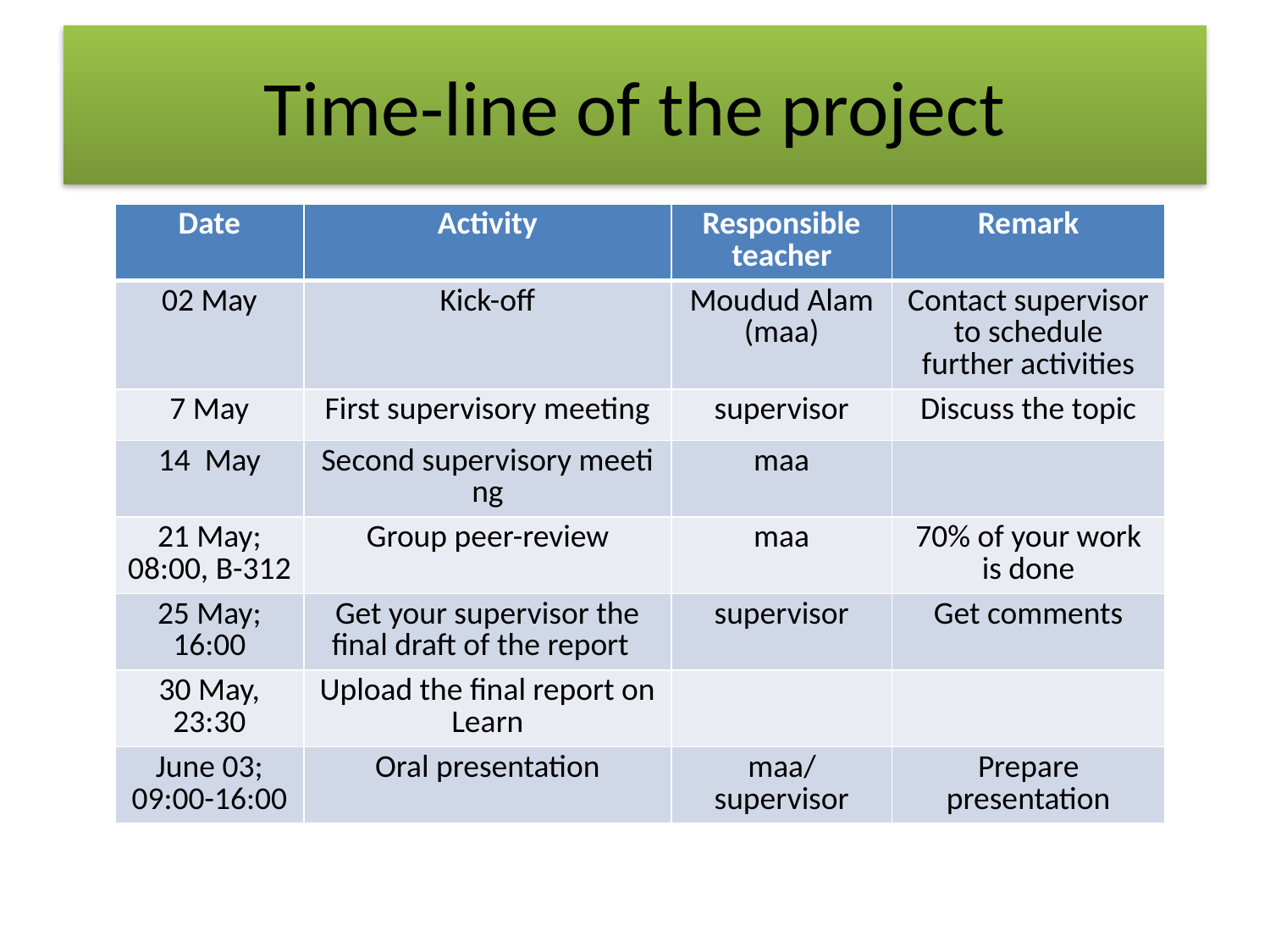

# Time-line of the project
| Date | Activity | Responsible teacher | Remark |
| --- | --- | --- | --- |
| 02 May | Kick-off | Moudud Alam (maa) | Contact supervisor to schedule further activities |
| 7 May | First supervisory meeting | supervisor | Discuss the topic |
| 14 May | Second supervisory meeti ng | maa |  |
| 21 May; 08:00, B-312 | Group peer-review | maa | 70% of your work is done |
| 25 May; 16:00 | Get your supervisor the final draft of the report | supervisor | Get comments |
| 30 May, 23:30 | Upload the final report on Learn |  |  |
| June 03; 09:00-16:00 | Oral presentation | maa/supervisor | Prepare presentation |